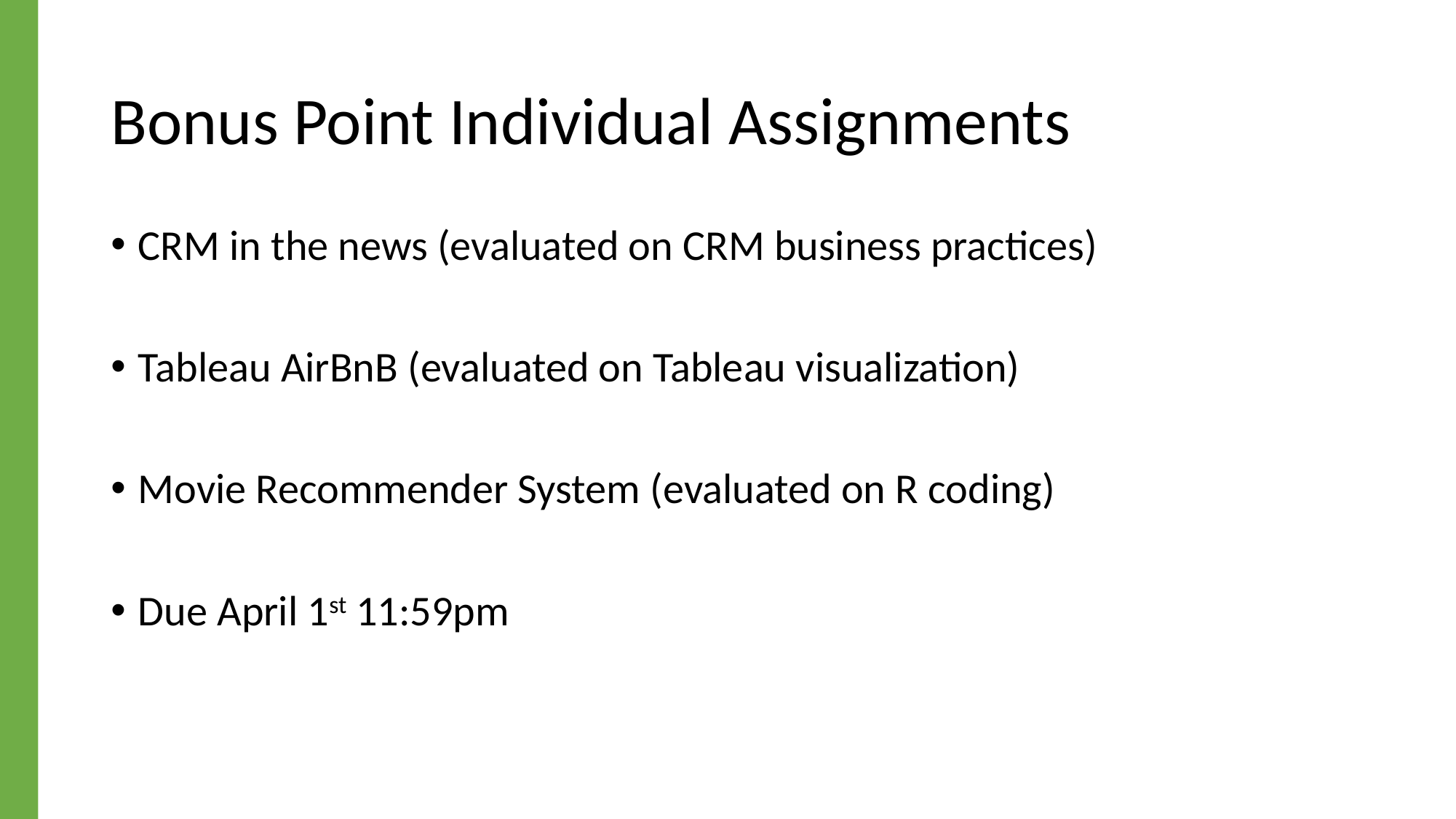

# Bonus Point Individual Assignments
CRM in the news (evaluated on CRM business practices)

Tableau AirBnB (evaluated on Tableau visualization)

Movie Recommender System (evaluated on R coding)

Due April 1st 11:59pm